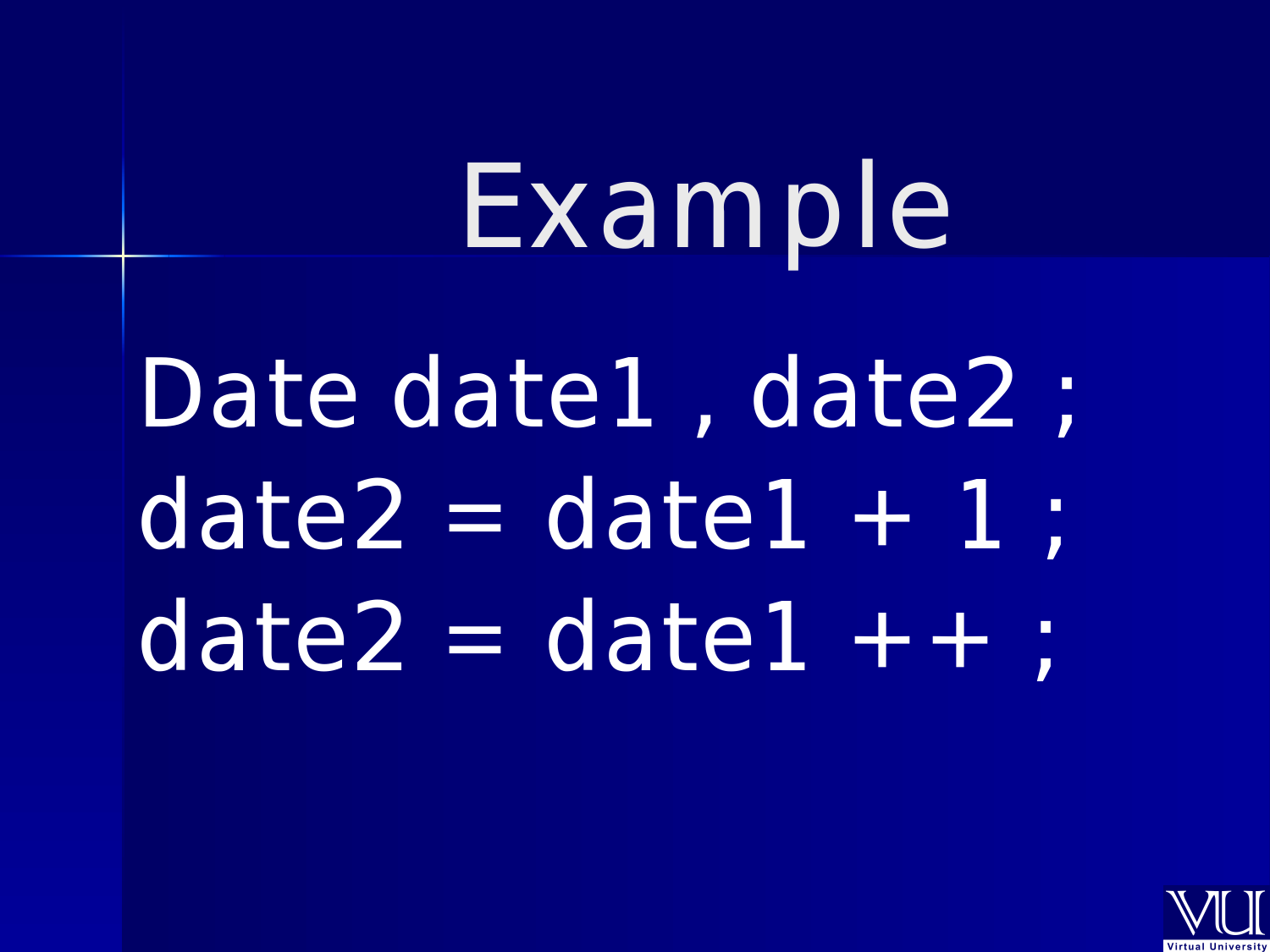

# Example
Date date1 , date2 ;
date2 = date1 + 1 ;
date2 = date1 ++ ;